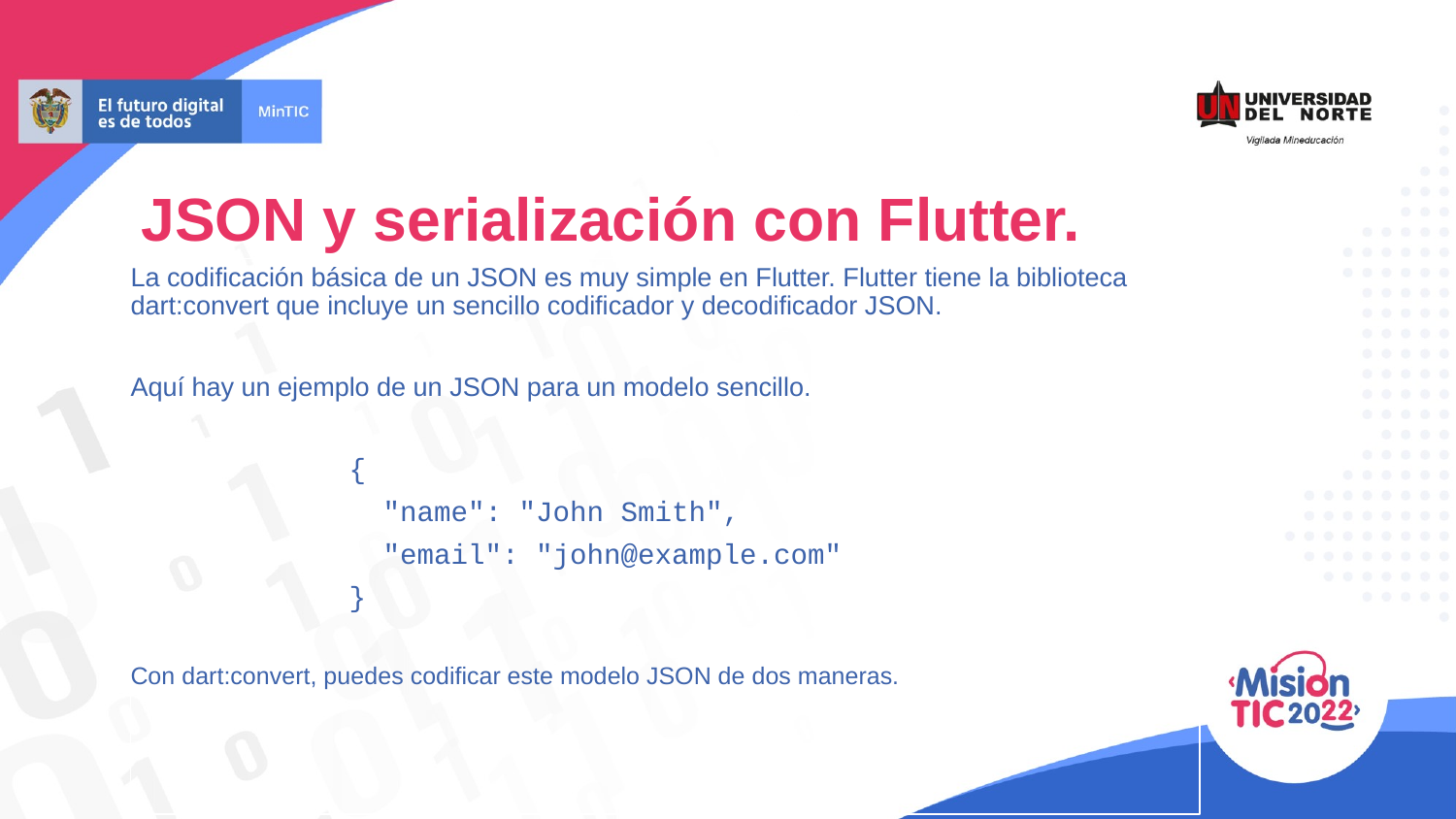

# JSON y serialización con Flutter.
La codificación básica de un JSON es muy simple en Flutter. Flutter tiene la biblioteca dart:convert que incluye un sencillo codificador y decodificador JSON.

Aquí hay un ejemplo de un JSON para un modelo sencillo.

{
  "name": "John Smith",
  "email": "john@example.com"
}

Con dart:convert, puedes codificar este modelo JSON de dos maneras.